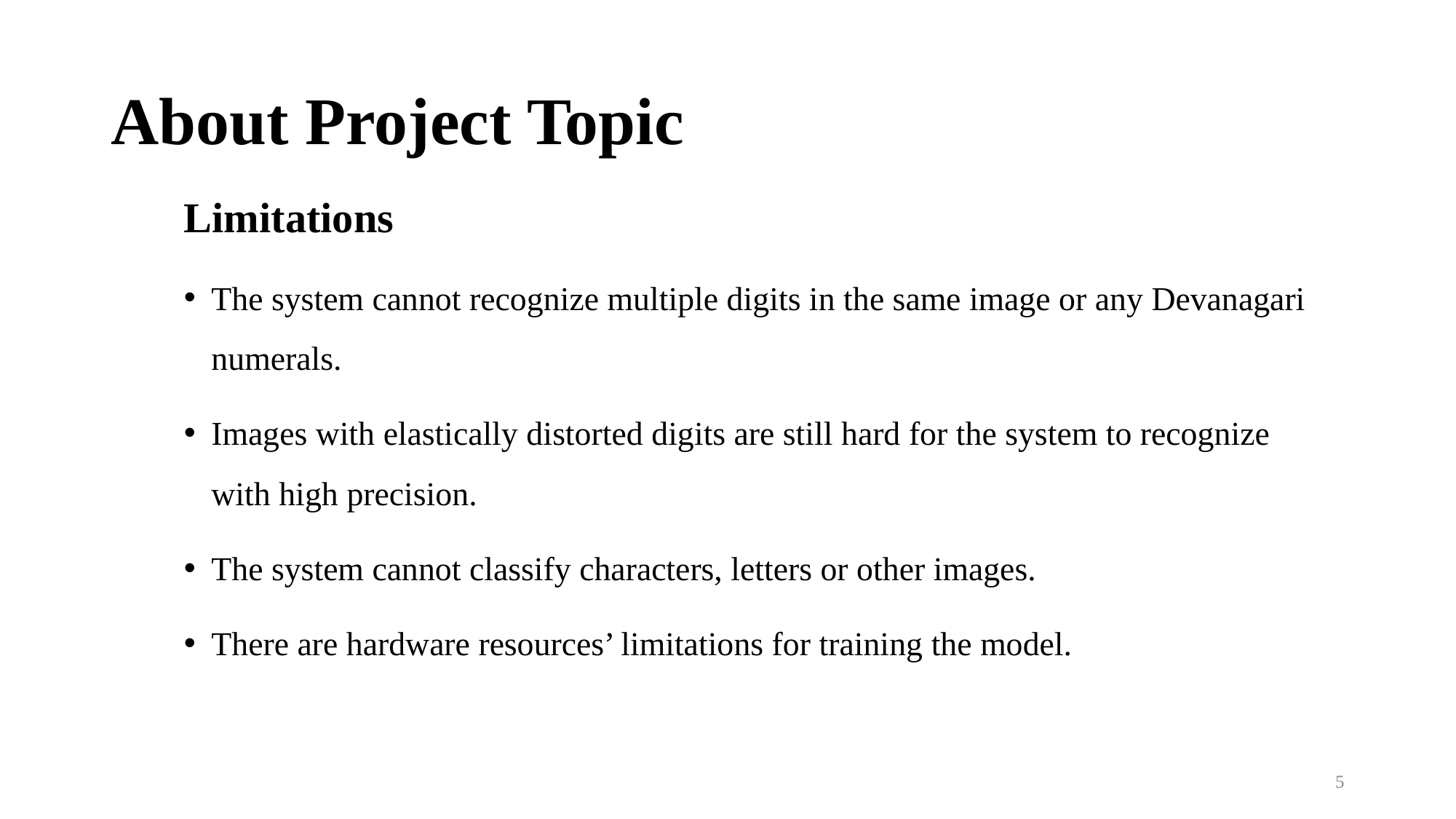

# About Project Topic
Limitations
The system cannot recognize multiple digits in the same image or any Devanagari numerals.
Images with elastically distorted digits are still hard for the system to recognize with high precision.
The system cannot classify characters, letters or other images.
There are hardware resources’ limitations for training the model.

5